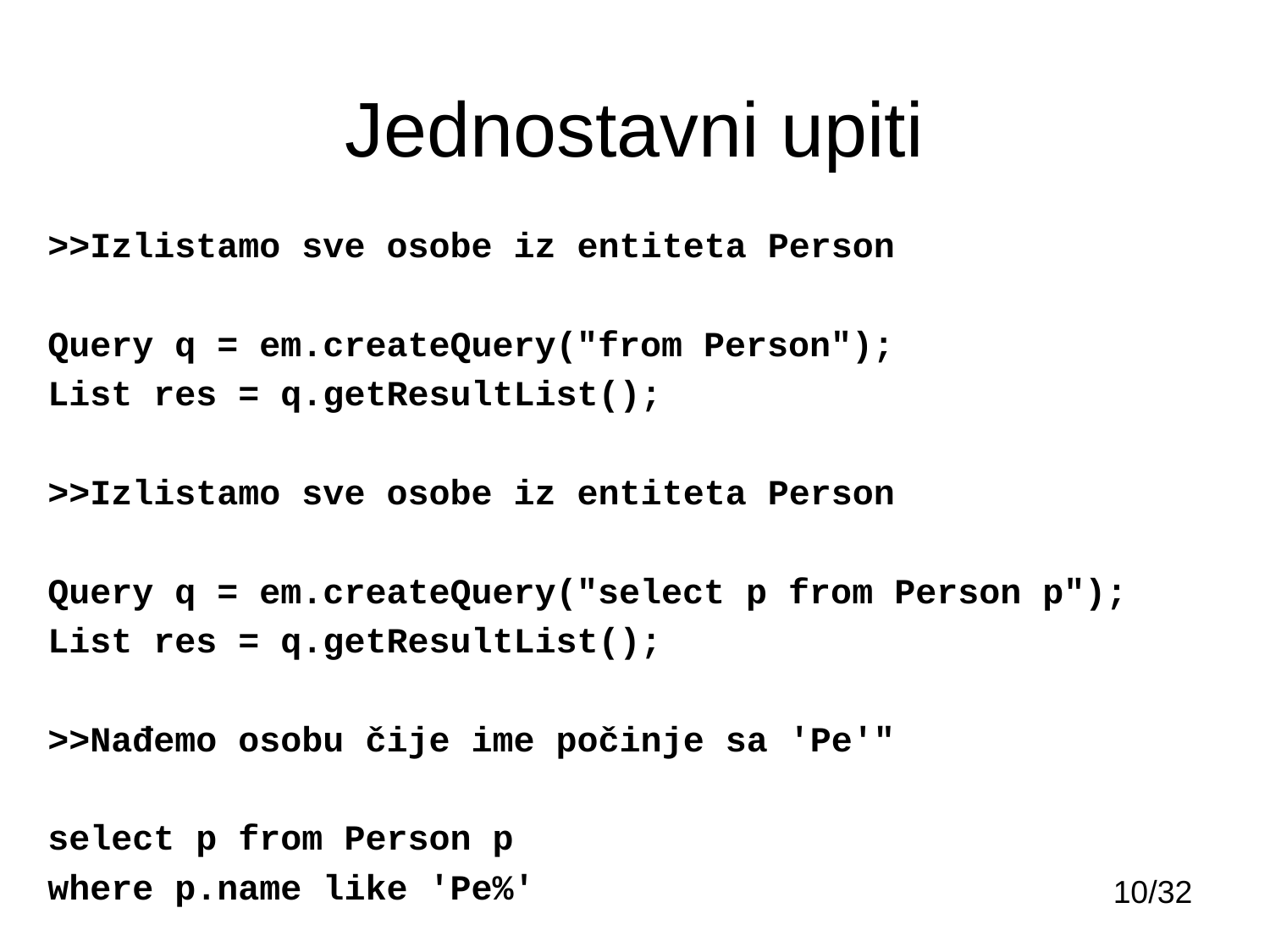

# Jednostavni upiti
>>Izlistamo sve osobe iz entiteta Person

Query q = em.createQuery("from Person");
List res = q.getResultList();

>>Izlistamo sve osobe iz entiteta Person

Query q = em.createQuery("select p from Person p");
List res = q.getResultList();

>>Nađemo osobu čije ime počinje sa 'Pe'"

select p from Person p
where p.name like 'Pe%'